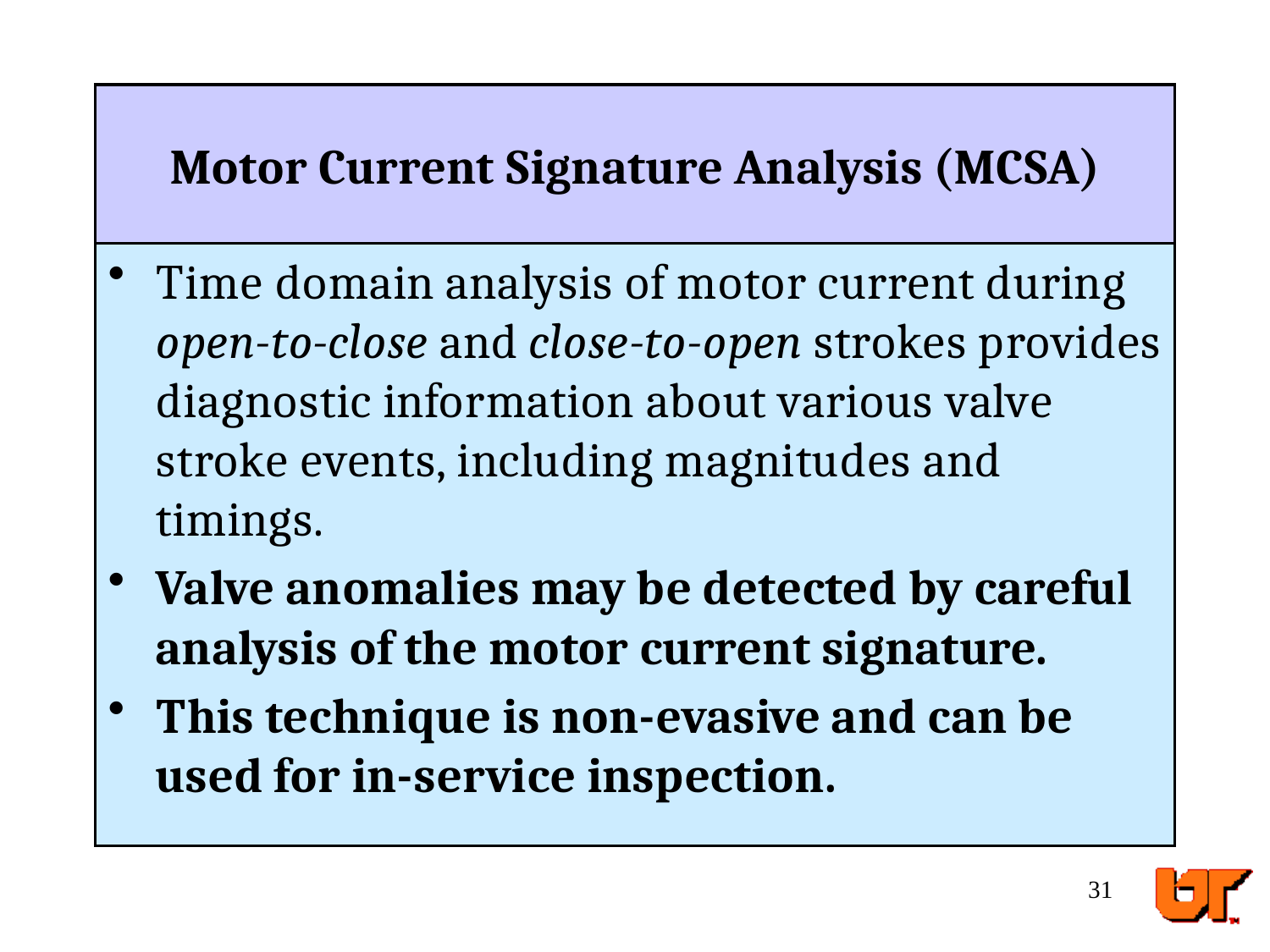

# Motor Current Signature Analysis (MCSA)
Time domain analysis of motor current during open-to-close and close-to-open strokes provides diagnostic information about various valve stroke events, including magnitudes and timings.
Valve anomalies may be detected by careful analysis of the motor current signature.
This technique is non-evasive and can be used for in-service inspection.

31